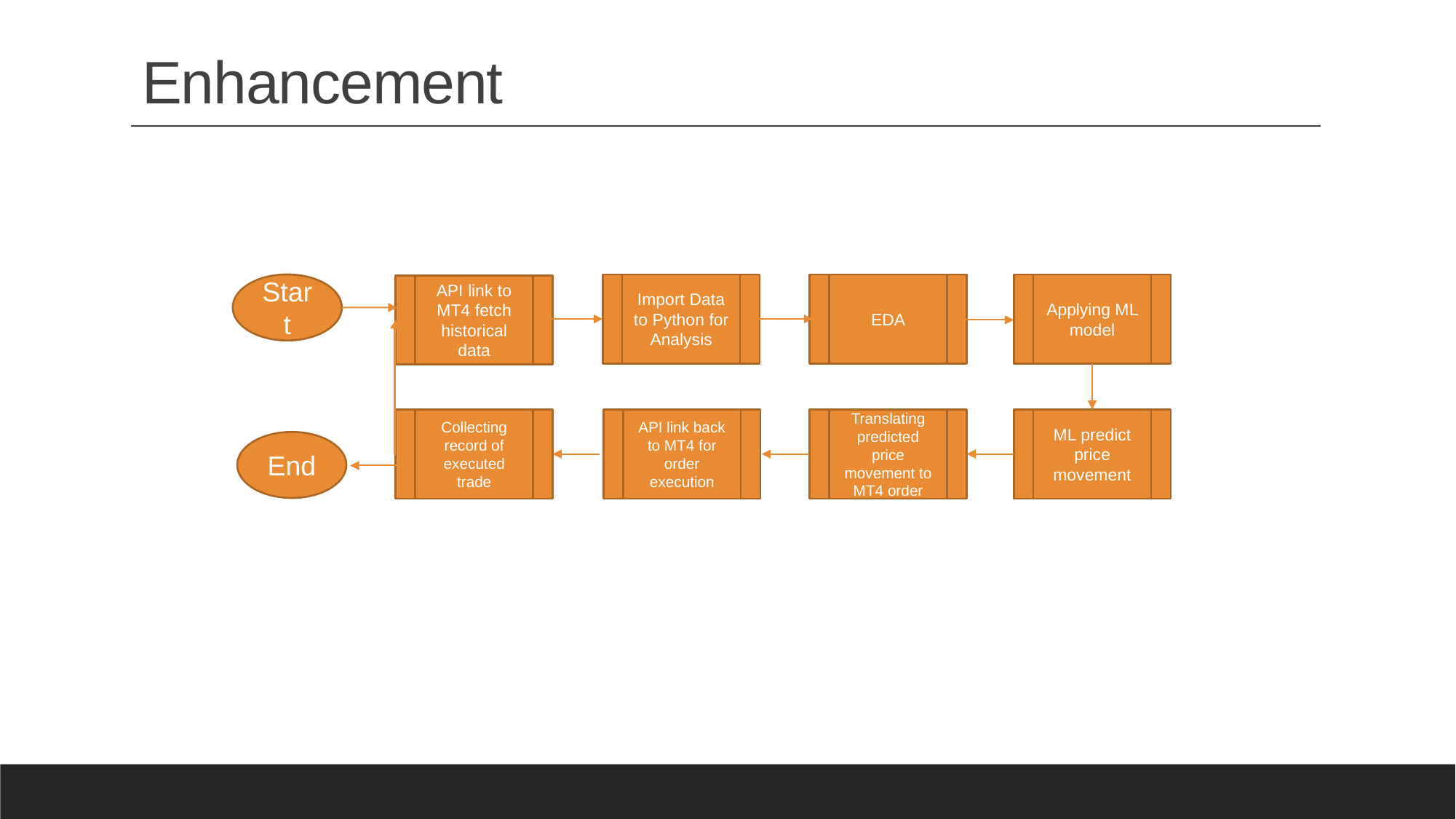

Enhancement

Start
Import Data to Python for Analysis
EDA
Applying ML model
API link to MT4 fetch historical data
Collecting record of executed trade
API link back to MT4 for order execution
Translating predicted price movement to MT4 order
ML predict price movement
End